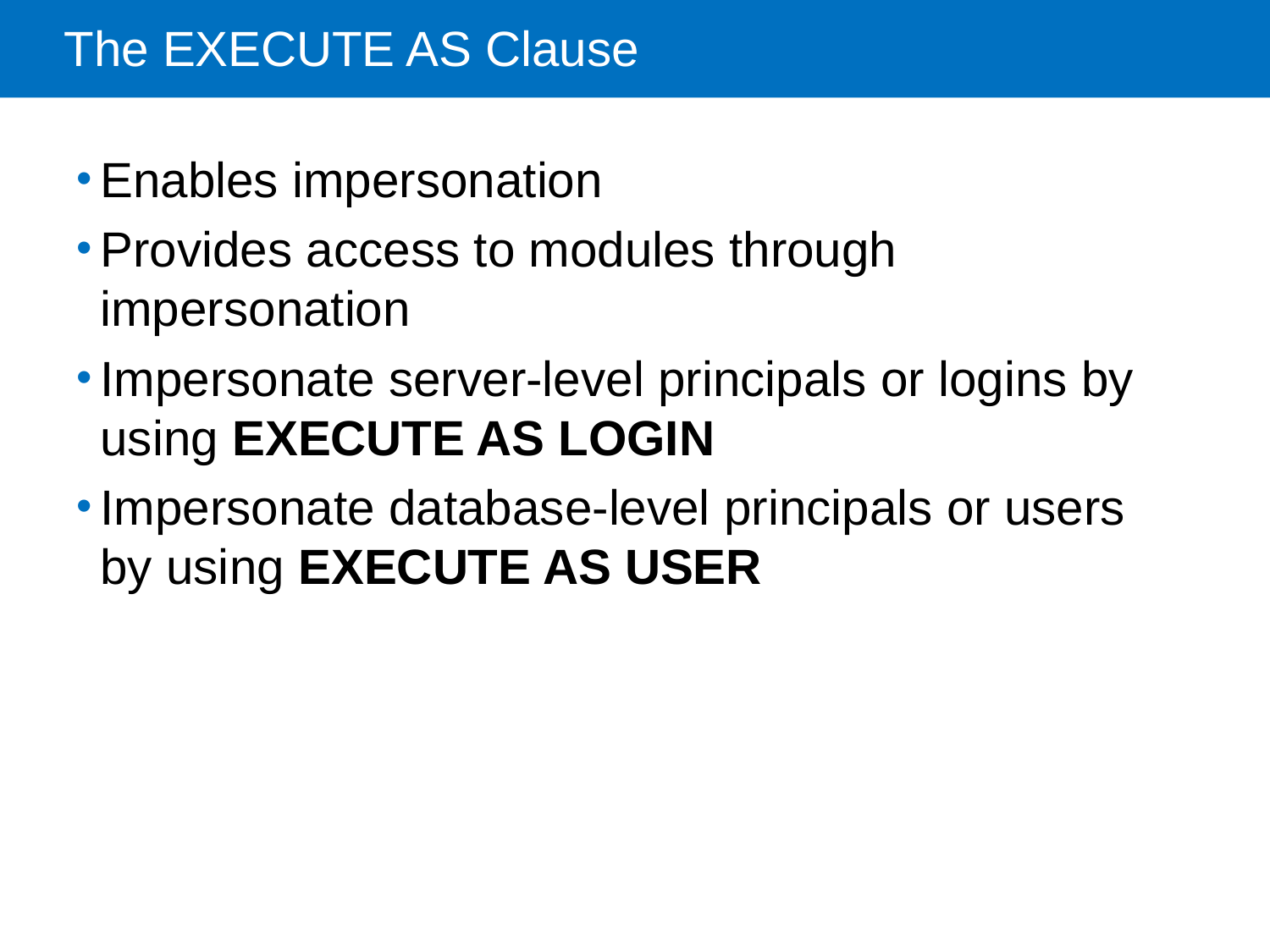

# The EXECUTE AS Clause
Enables impersonation
Provides access to modules through impersonation
Impersonate server-level principals or logins by using EXECUTE AS LOGIN
Impersonate database-level principals or users by using EXECUTE AS USER